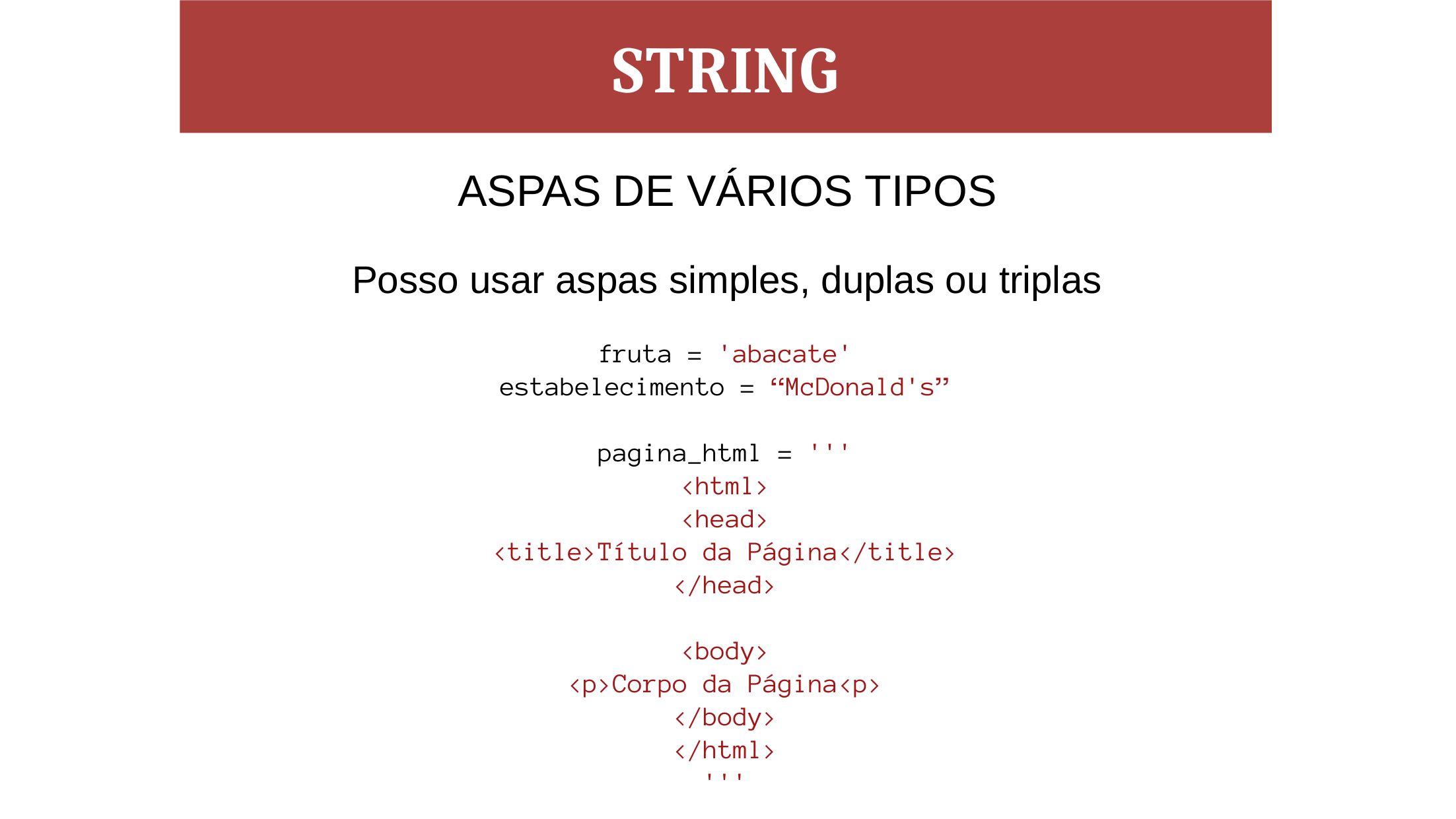

STRING

ASPAS DE VÁRIOS TIPOS

Posso usar aspas simples, duplas ou triplas

fruta = 'abacate'
estabelecimento = “McDonald's”
pagina_html = '''
<html>
<head>
<title>Título da Página</title>
</head>
<body>
<p>Corpo da Página<p>
</body>
</html>
'''